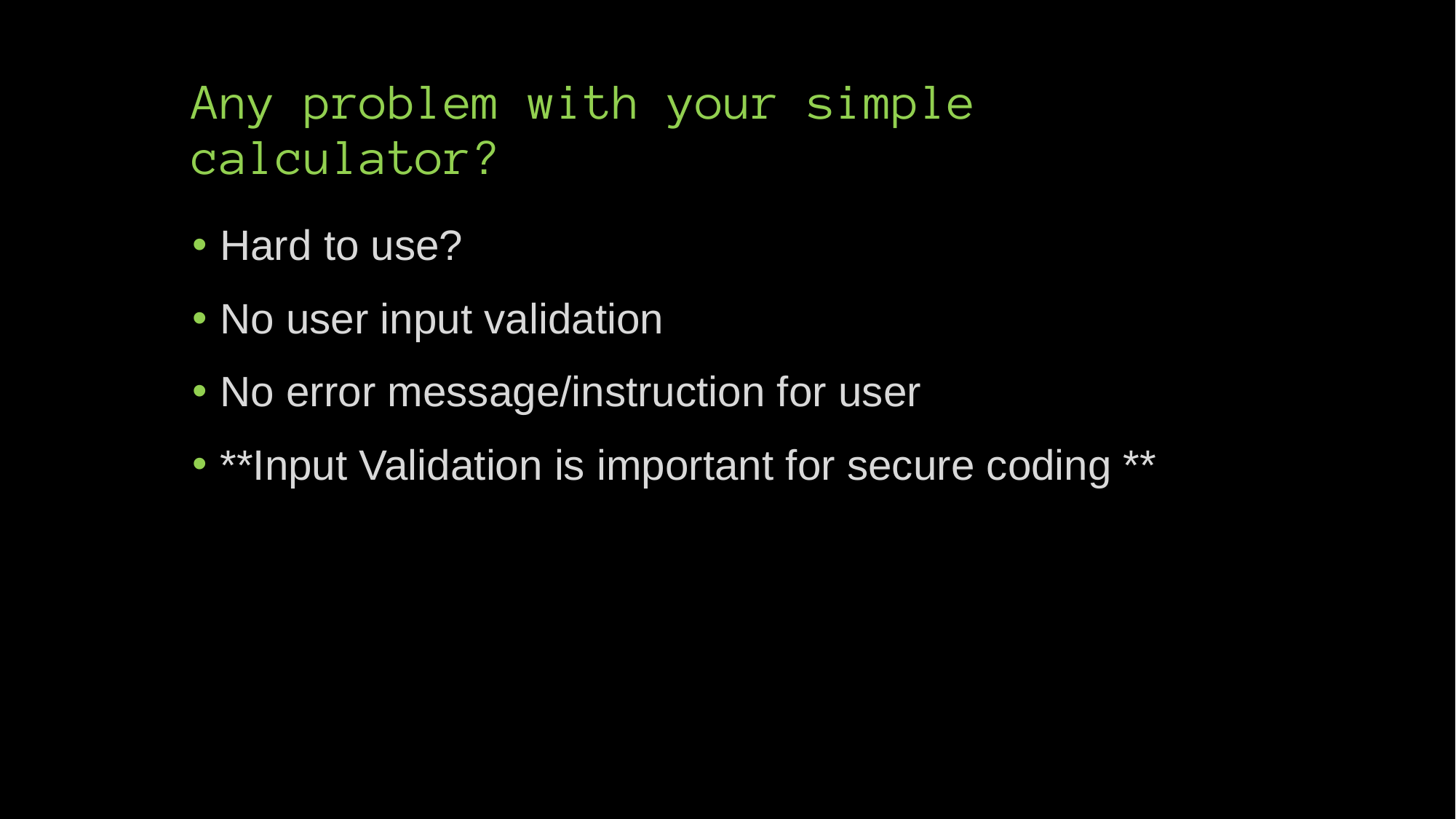

# Any problem with your simple calculator?
Hard to use?
No user input validation
No error message/instruction for user
**Input Validation is important for secure coding **